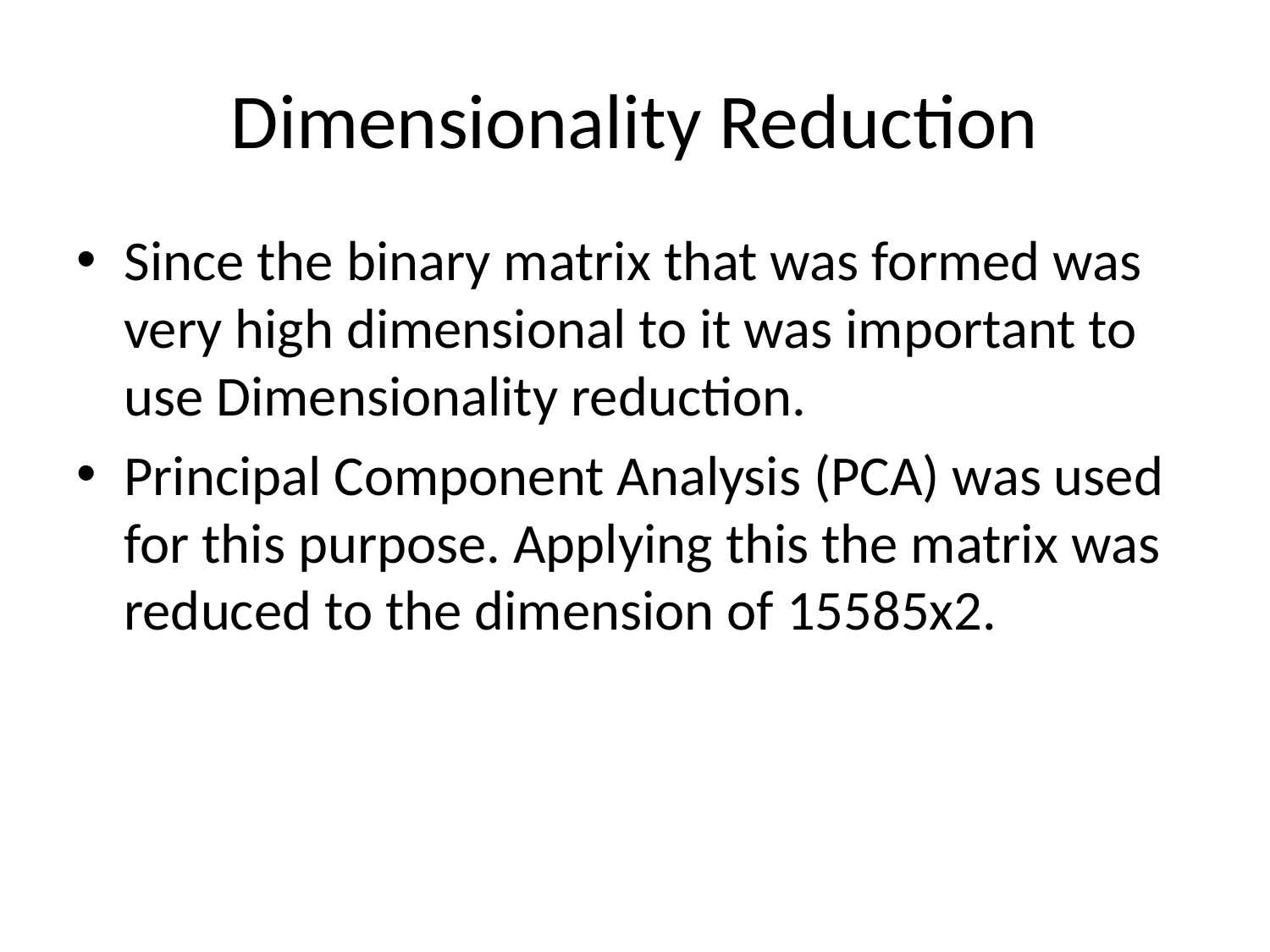

# Dimensionality Reduction
Since the binary matrix that was formed was very high dimensional to it was important to use Dimensionality reduction.
Principal Component Analysis (PCA) was used for this purpose. Applying this the matrix was reduced to the dimension of 15585x2.